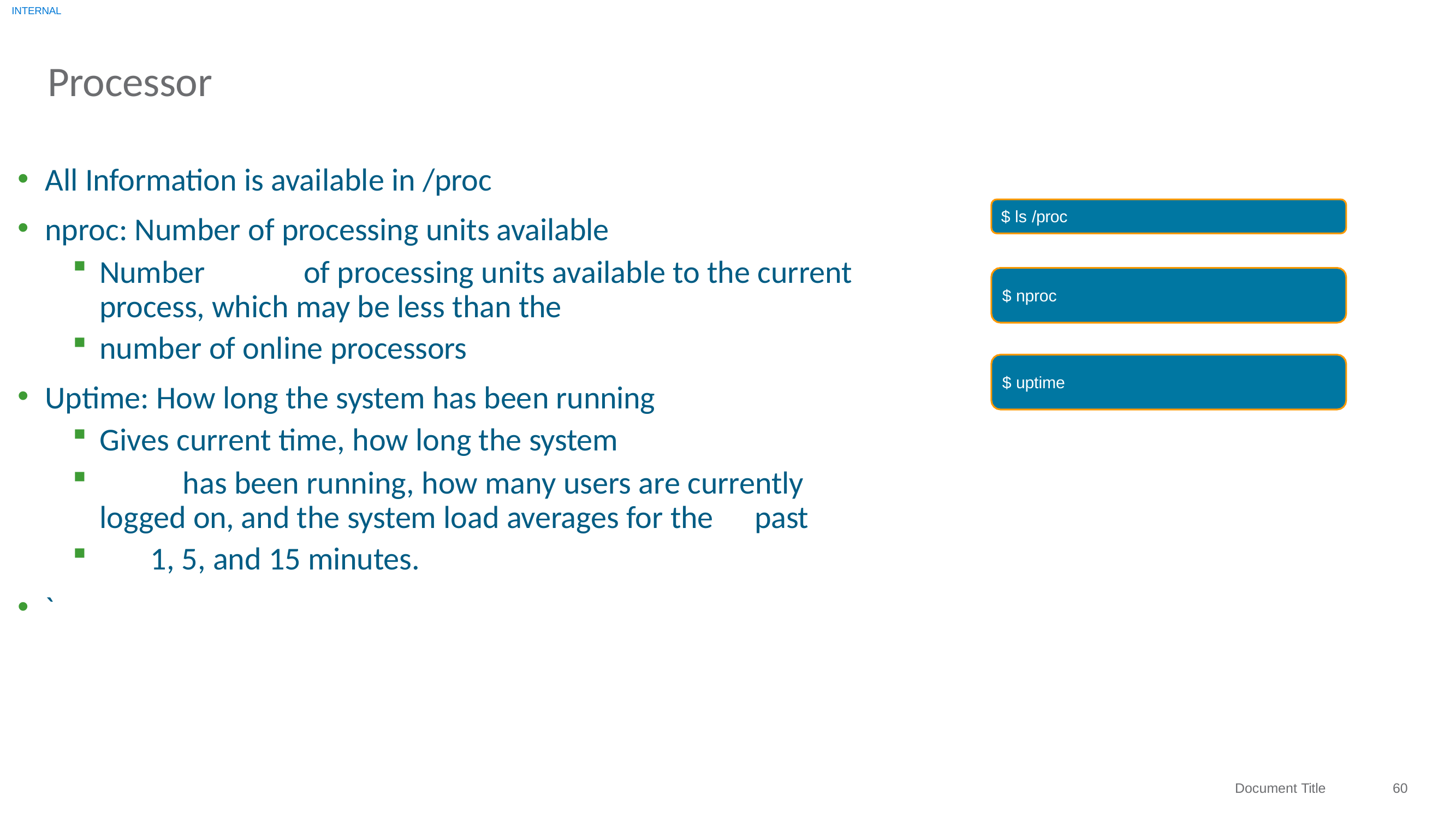

INTERNAL
# Processor
All Information is available in /proc
nproc: Number of processing units available
Number	of processing units available to the current process, which may be less than the
number of online processors
Uptime: How long the system has been running
Gives current time, how long the system
	has been running, how many users are currently logged on, and the system load averages for the	past
1, 5, and 15 minutes.

$ ls /proc

$ nproc

$ uptime
`
60
Document Title